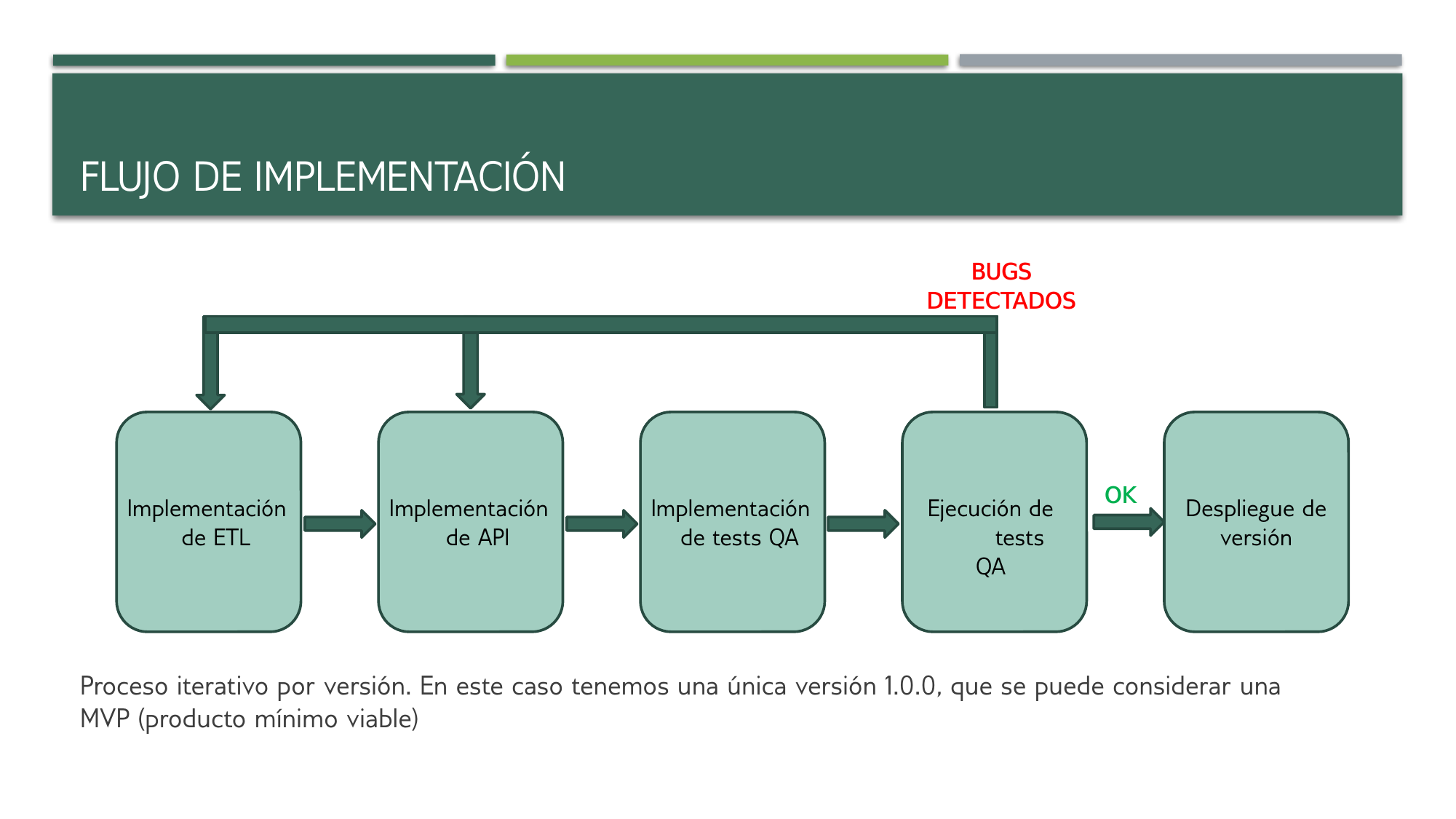

# Flujo de implementación

BUGS DETECTADOS

Despliegue de versión

Ejecución de         tests QA

Implementación
de tests QA

Implementación
de ETL

Implementación
de API
OK

Proceso iterativo por versión. En este caso tenemos una única versión 1.0.0, que se puede considerar una MVP (producto mínimo viable)